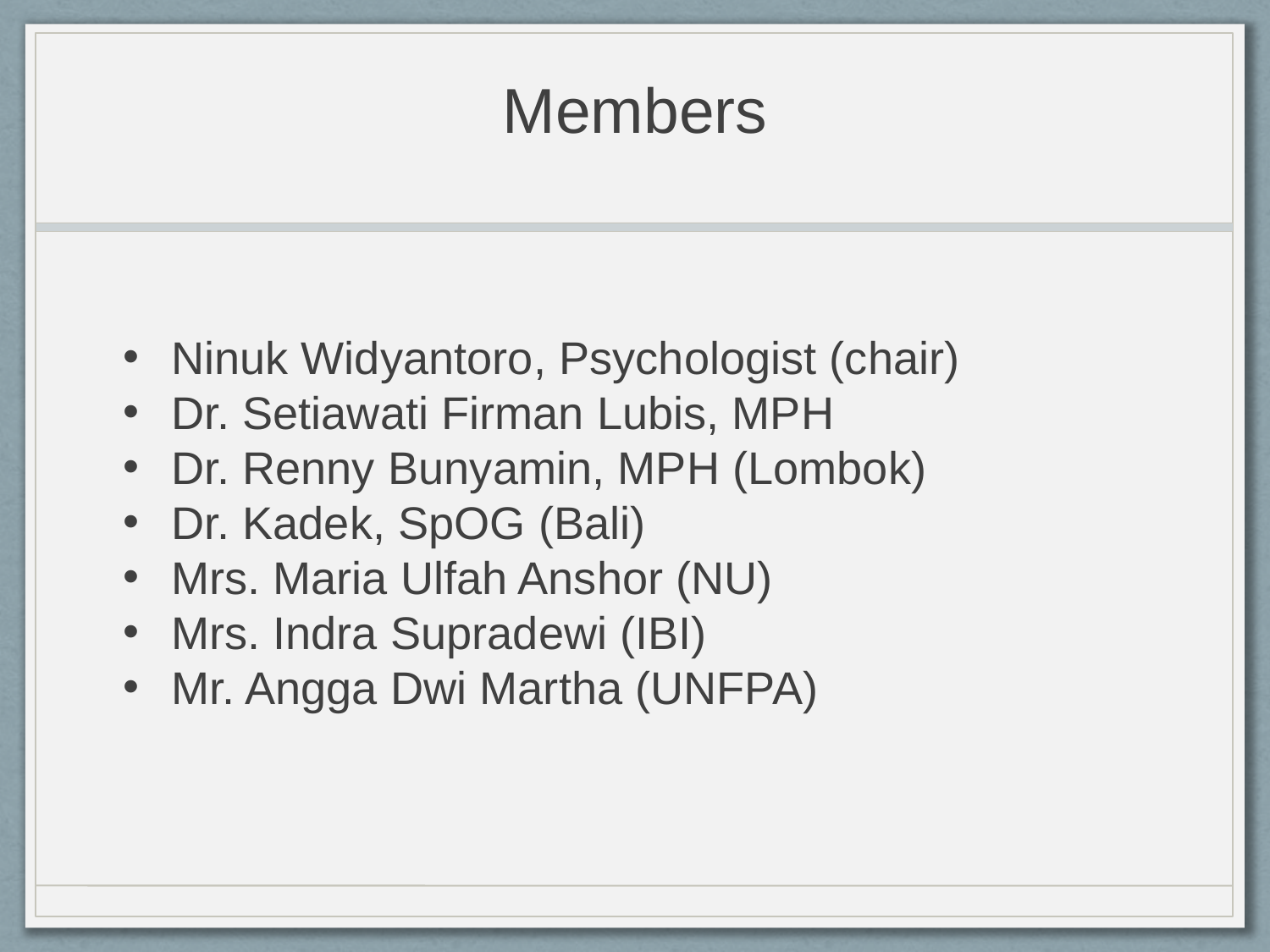

# Members

Ninuk Widyantoro, Psychologist (chair)
Dr. Setiawati Firman Lubis, MPH
Dr. Renny Bunyamin, MPH (Lombok)
Dr. Kadek, SpOG (Bali)
Mrs. Maria Ulfah Anshor (NU)
Mrs. Indra Supradewi (IBI)
Mr. Angga Dwi Martha (UNFPA)